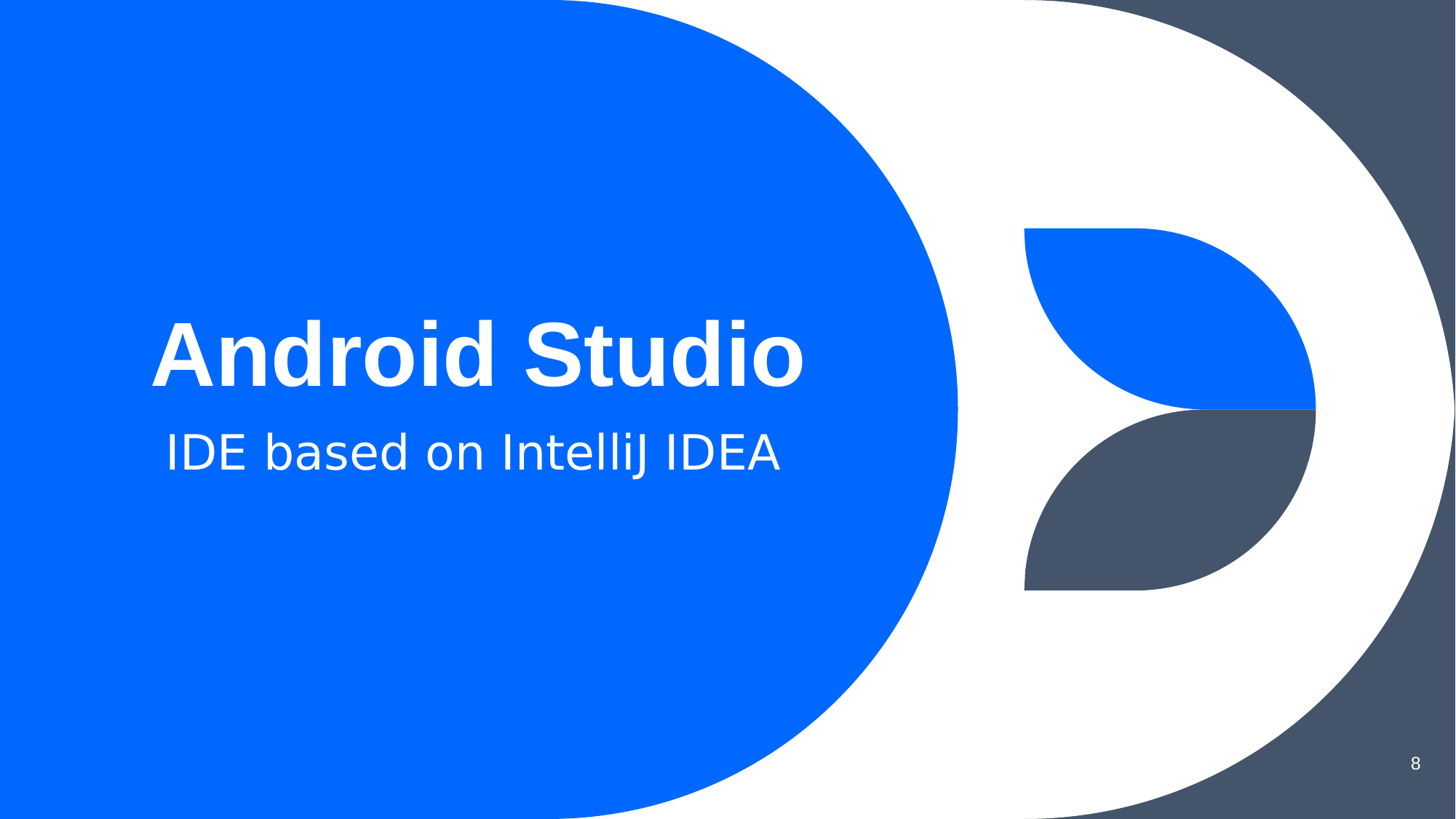

# Android Studio
 IDE based on IntelliJ IDEA
8